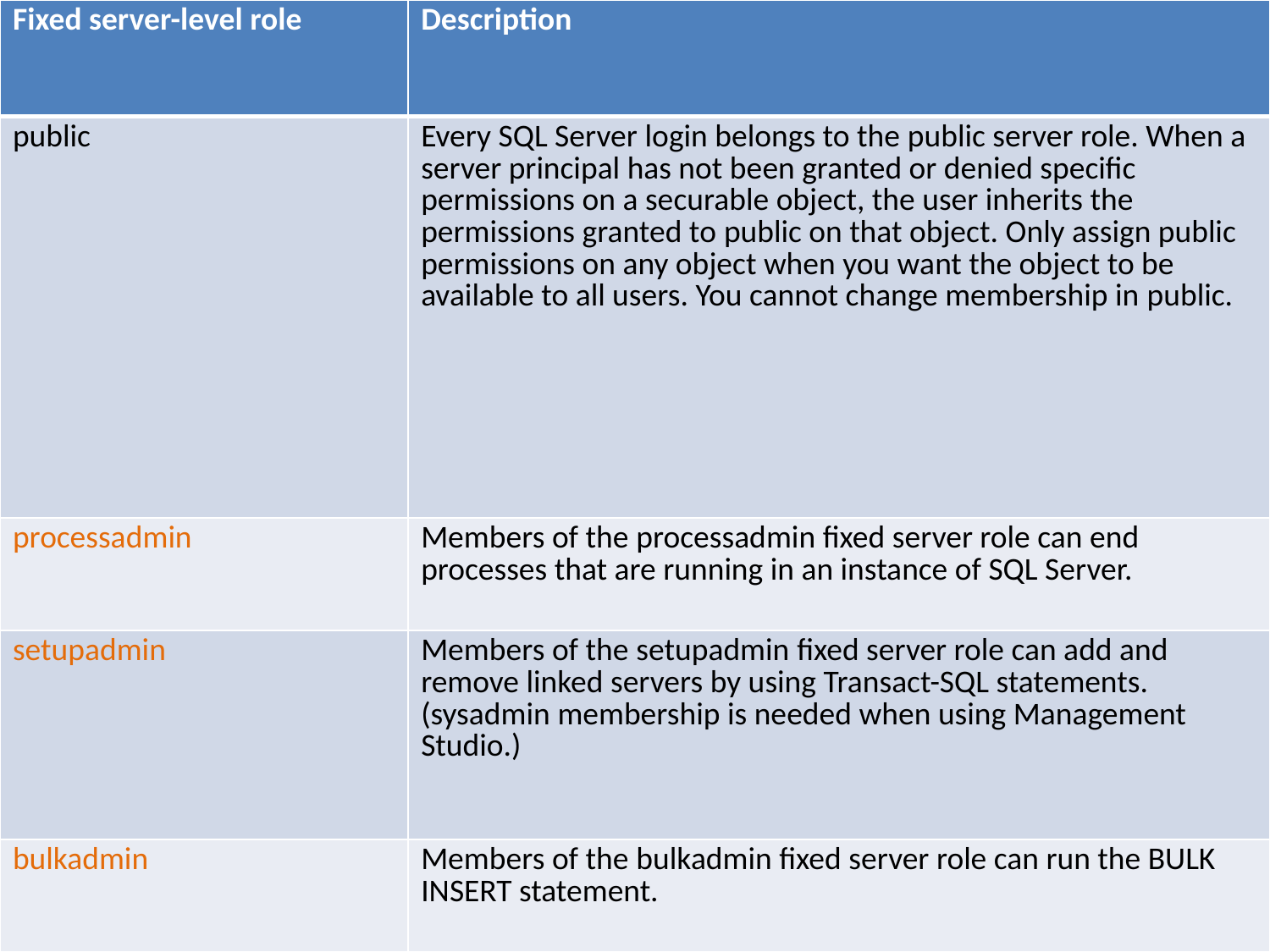

| Fixed server-level role | Description |
| --- | --- |
| public | Every SQL Server login belongs to the public server role. When a server principal has not been granted or denied specific permissions on a securable object, the user inherits the permissions granted to public on that object. Only assign public permissions on any object when you want the object to be available to all users. You cannot change membership in public. |
| processadmin | Members of the processadmin fixed server role can end processes that are running in an instance of SQL Server. |
| setupadmin | Members of the setupadmin fixed server role can add and remove linked servers by using Transact-SQL statements. (sysadmin membership is needed when using Management Studio.) |
| bulkadmin | Members of the bulkadmin fixed server role can run the BULK INSERT statement. |